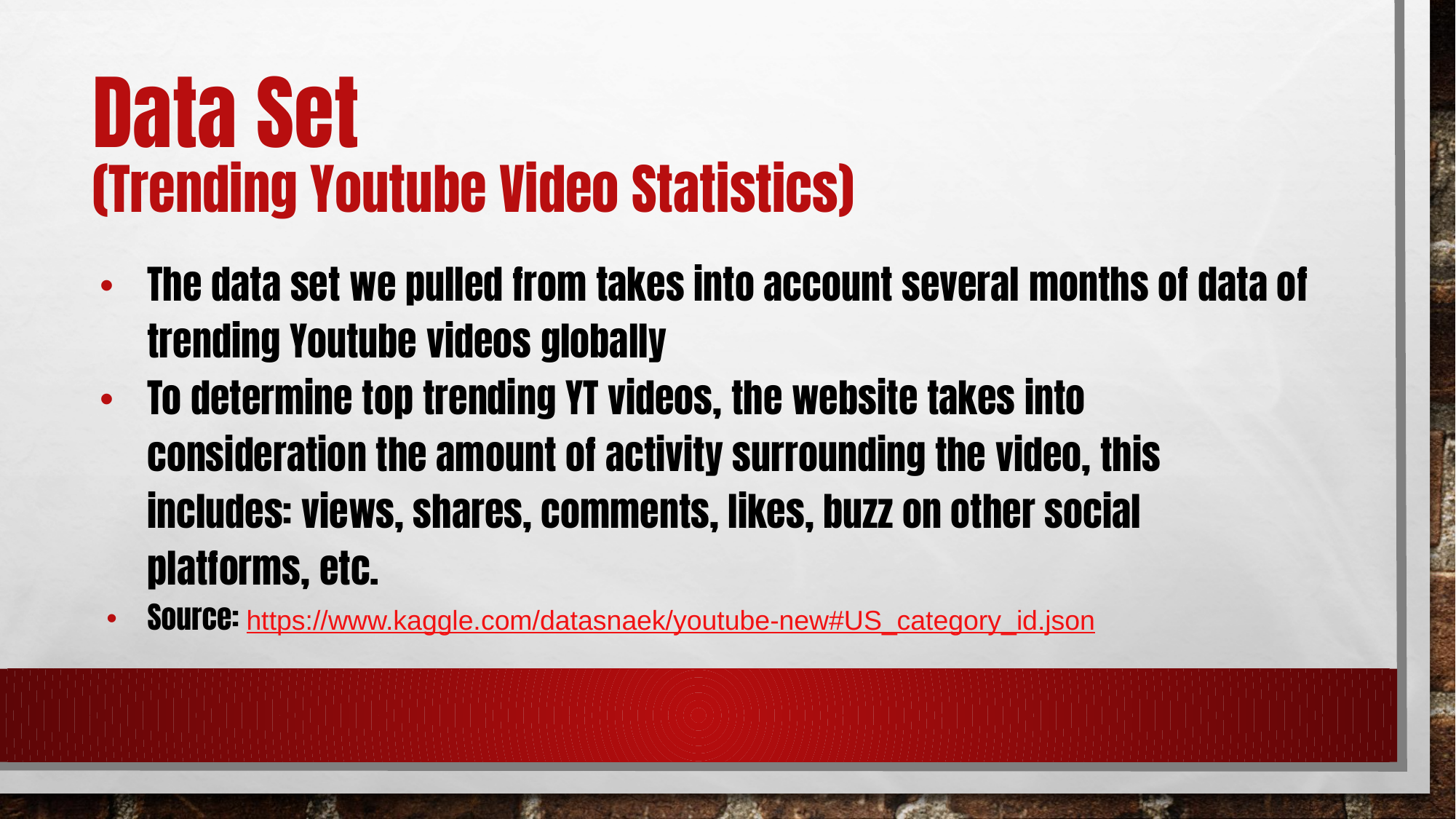

# Data Set
(Trending Youtube Video Statistics)
The data set we pulled from takes into account several months of data of trending Youtube videos globally
To determine top trending YT videos, the website takes into consideration the amount of activity surrounding the video, this includes: views, shares, comments, likes, buzz on other social platforms, etc.
Source: https://www.kaggle.com/datasnaek/youtube-new#US_category_id.json